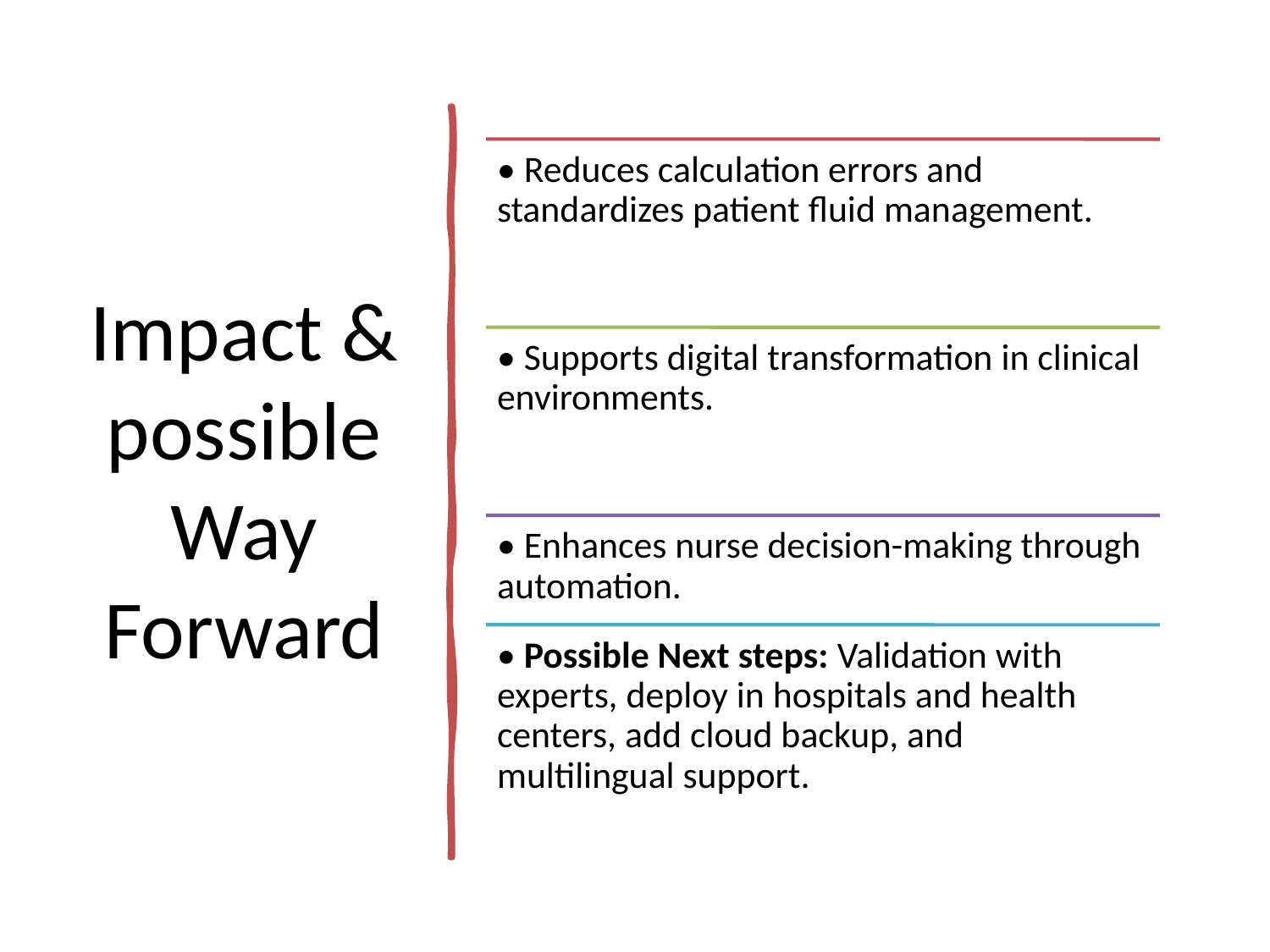

# Impact & possible Way Forward
• Reduces calculation errors and standardizes patient fluid management.
• Supports digital transformation in clinical environments.
• Enhances nurse decision-making through automation.
• Possible Next steps: Validation with experts, deploy in hospitals and health centers, add cloud backup, and multilingual support.

7